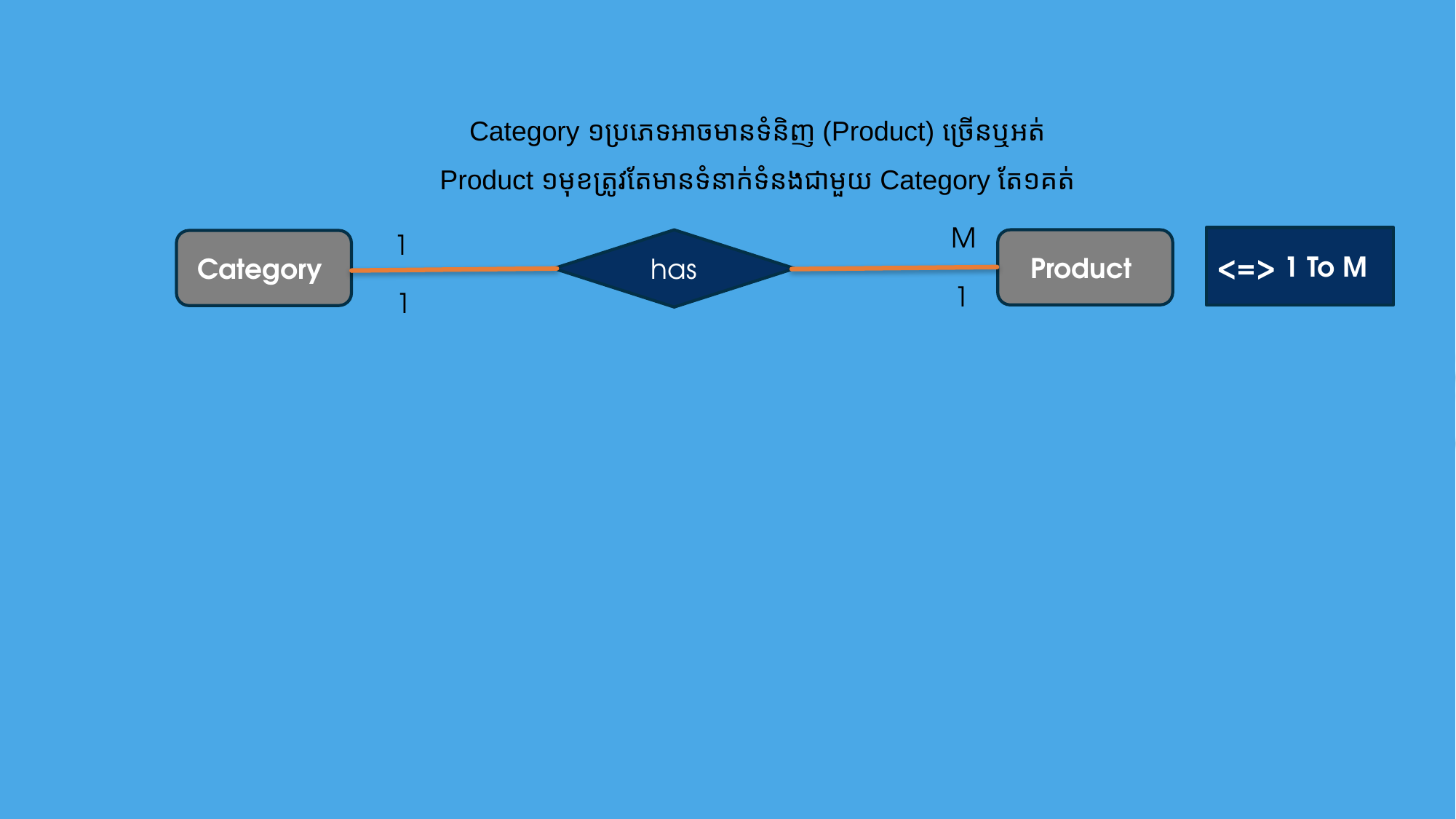

Category ១ប្រភេទអាចមានទំនិញ (Product) ច្រើនឬអត់
Product ១មុខត្រូវតែមានទំនាក់ទំនងជាមួយ Category តែ១គត់

M
1
<=> 1 To M
Product
has
Category

1
1